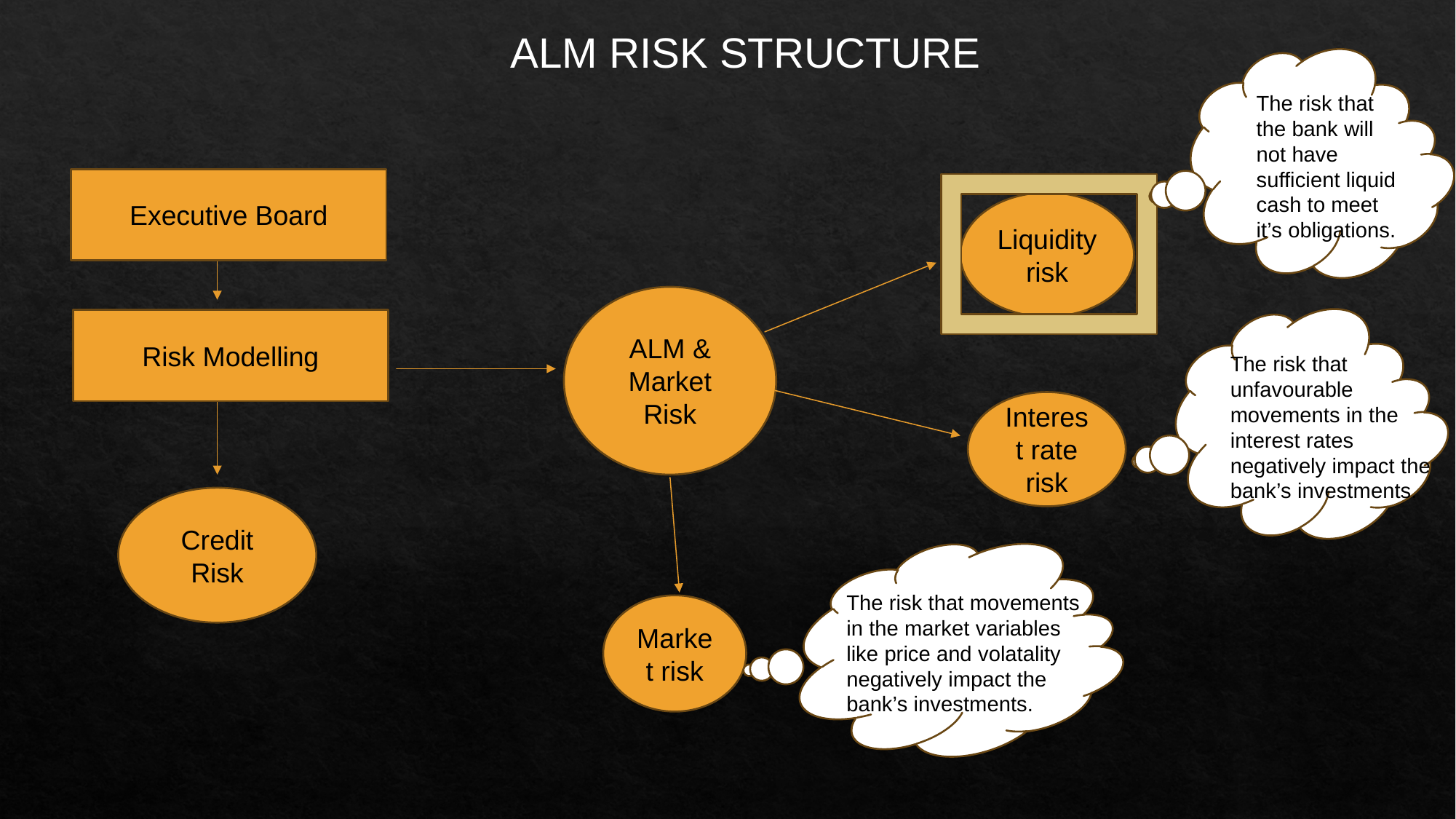

ALM RISK STRUCTURE

The risk that the bank will not have sufficient liquid cash to meet it’s obligations.
Executive Board

Liquidity risk
ALM & Market Risk

Risk Modelling
The risk that unfavourable movements in the interest rates negatively impact the bank’s investments.
Interest rate risk
Credit Risk

The risk that movements in the market variables like price and volatality negatively impact the bank’s investments.
Market risk